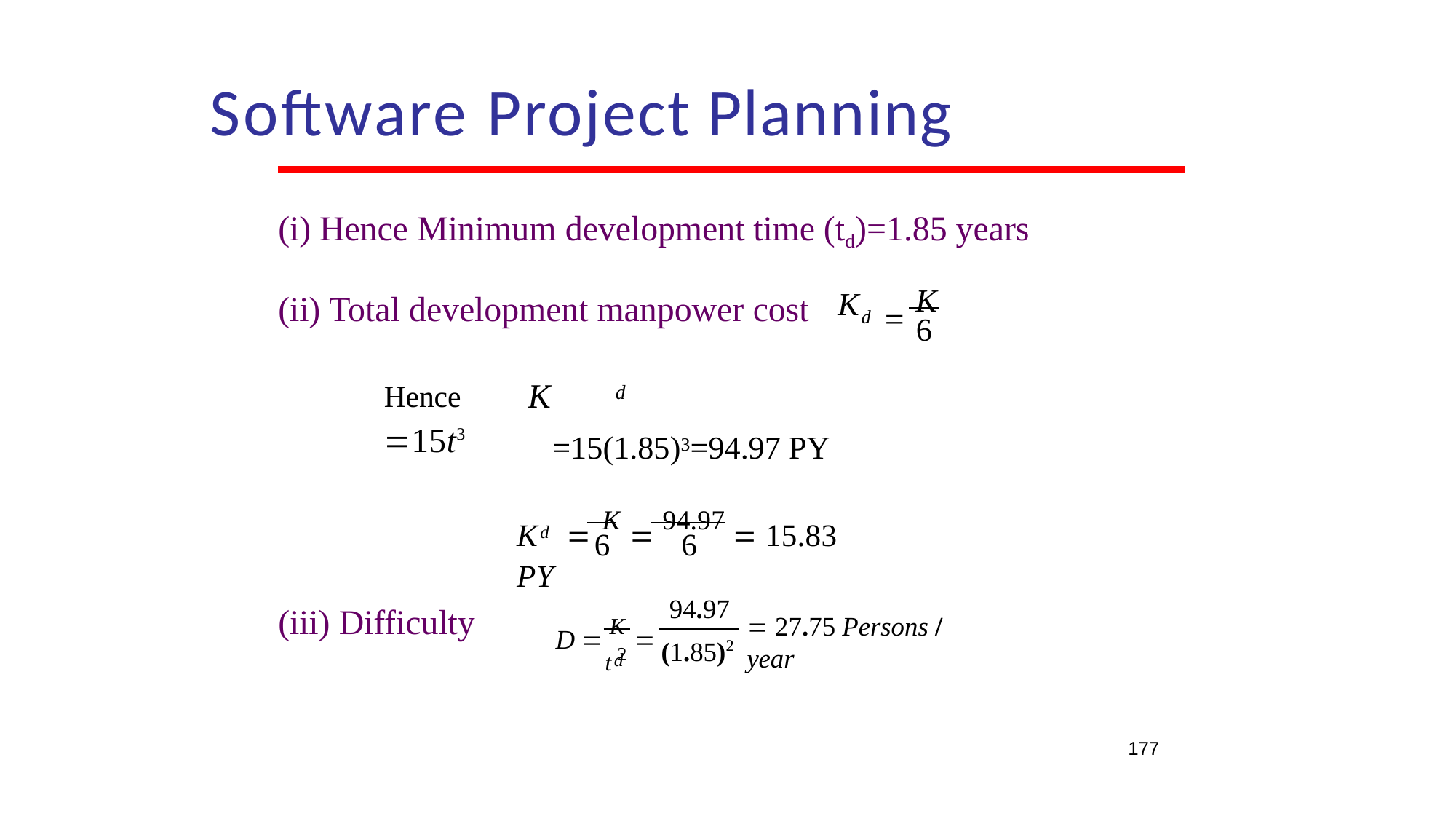

# Software Project Planning

(i) Hence Minimum development time (td)=1.85 years
= K
K
(ii) Total development manpower cost
d
6

Hence	K =15t3
d
=15(1.85)3=94.97 PY
K	= K	= 94.97 = 15.83 PY
d
6	6

94.97
(iii) Difficulty
D = K =
= 27.75 Persons / year
t 2

(1.85)2
d
177